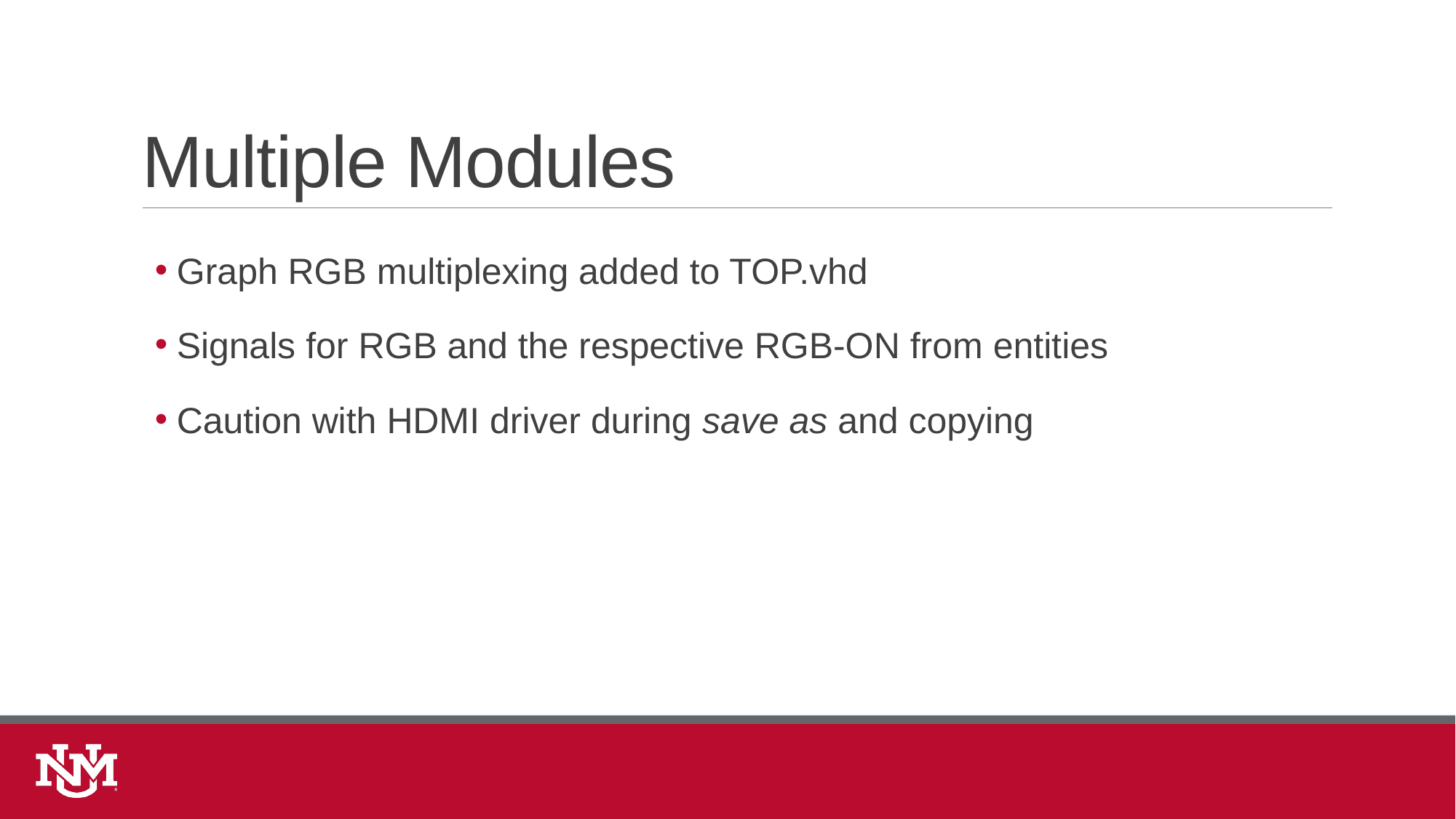

# Multiple Modules
Graph RGB multiplexing added to TOP.vhd
Signals for RGB and the respective RGB-ON from entities
Caution with HDMI driver during save as and copying